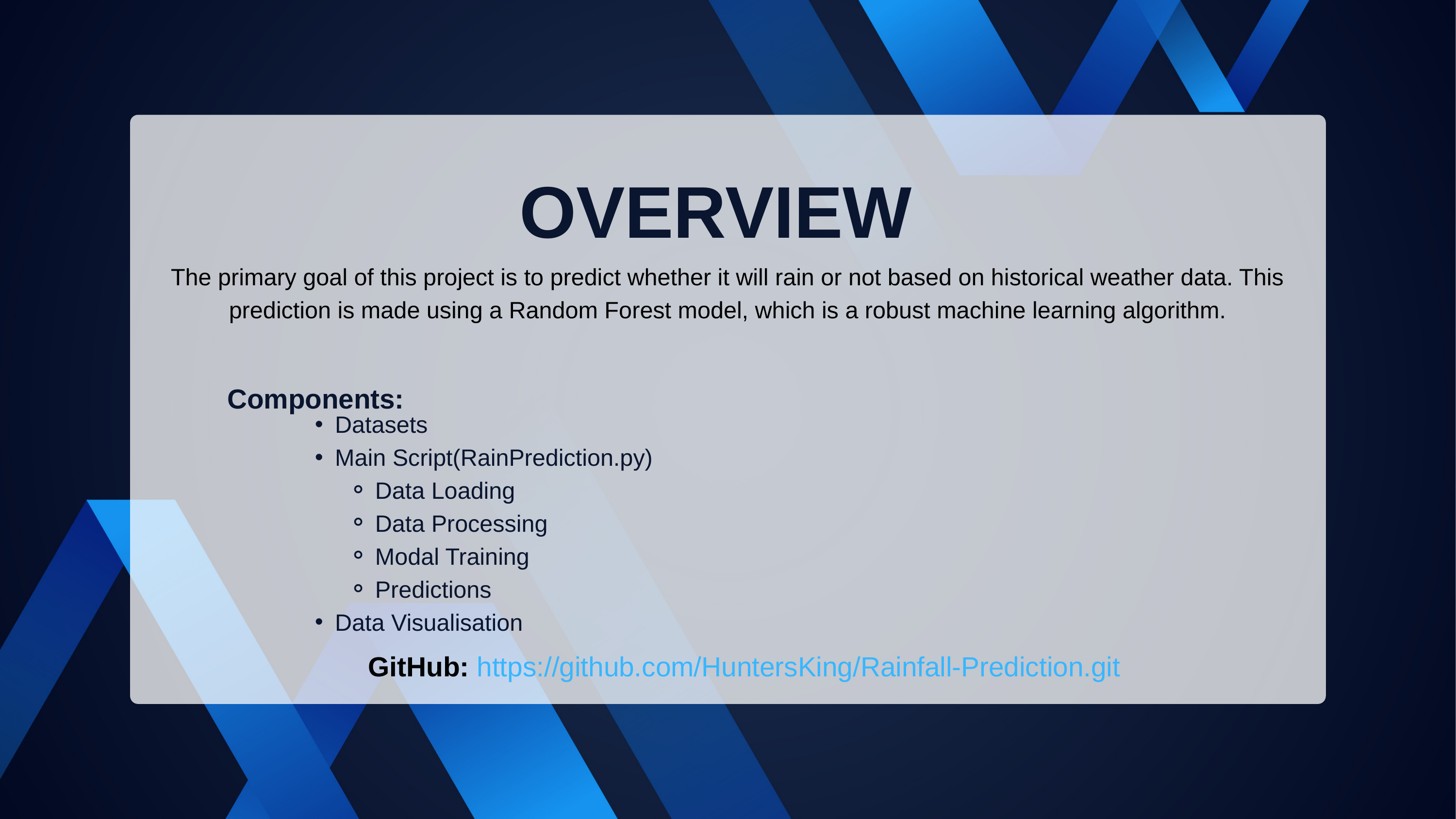

OVERVIEW
The primary goal of this project is to predict whether it will rain or not based on historical weather data. This prediction is made using a Random Forest model, which is a robust machine learning algorithm.
Components:
Datasets
Main Script(RainPrediction.py)
Data Loading
Data Processing
Modal Training
Predictions
Data Visualisation
GitHub: https://github.com/HuntersKing/Rainfall-Prediction.git